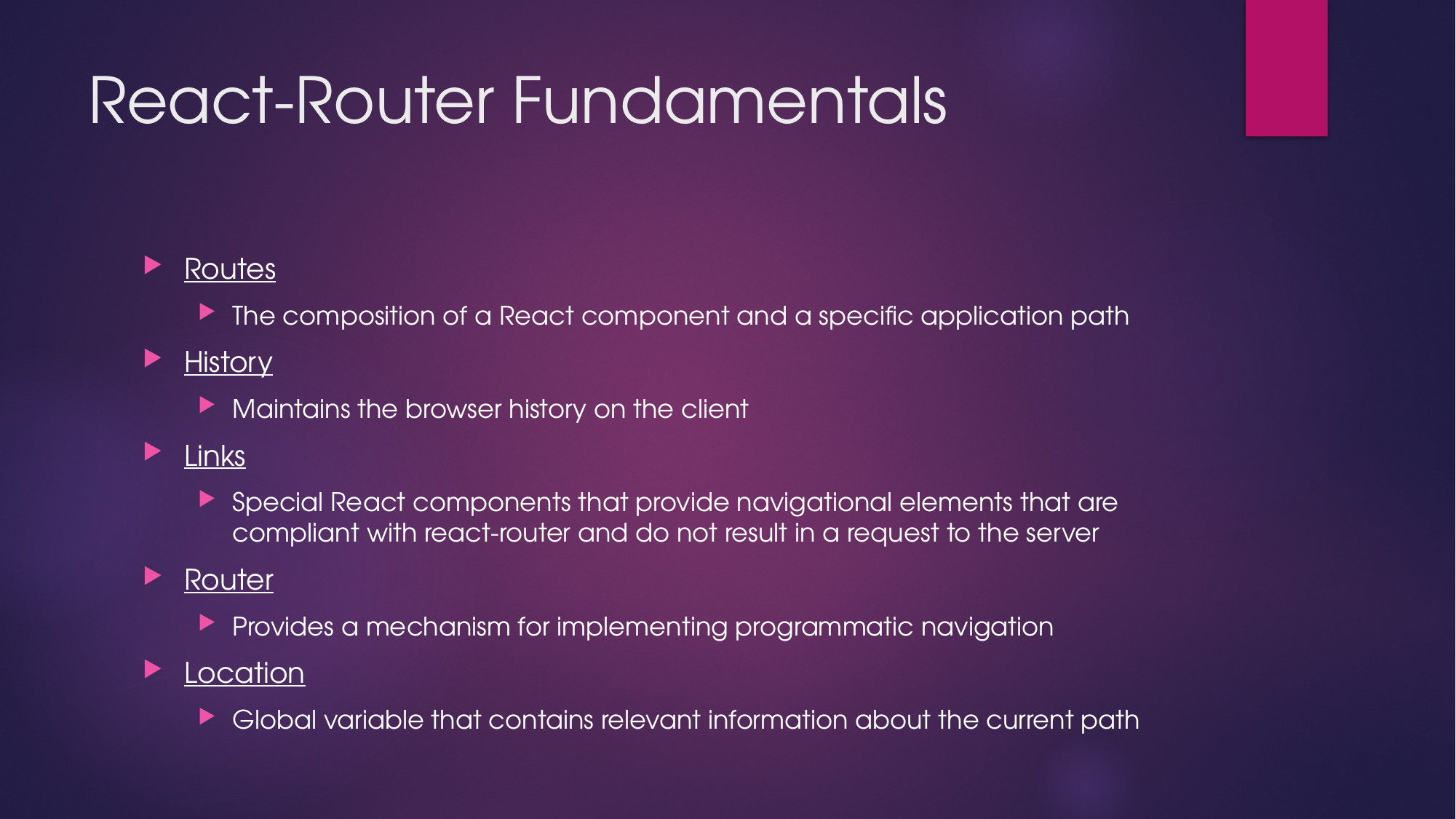

# React-Router Fundamentals
Routes
The composition of a React component and a specific application path
History
Maintains the browser history on the client
Links
Special React components that provide navigational elements that are compliant with react-router and do not result in a request to the server
Router
Provides a mechanism for implementing programmatic navigation
Location
Global variable that contains relevant information about the current path